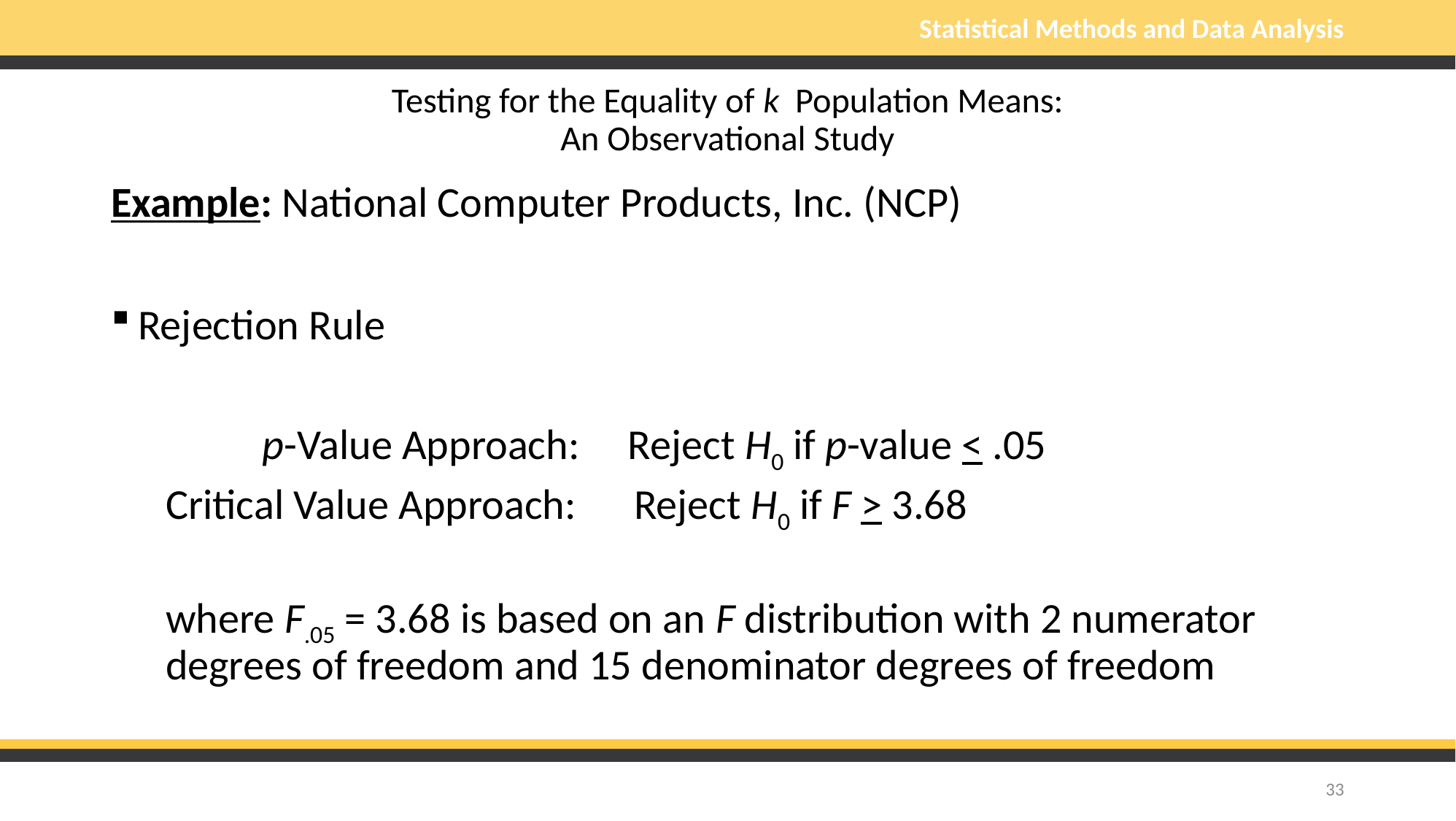

# Testing for the Equality of k  Population Means: An Observational Study
Example: National Computer Products, Inc. (NCP)

Rejection Rule

          p-Value Approach:     Reject H0 if p-value < .05
Critical Value Approach:      Reject H0 if F > 3.68

where F.05 = 3.68 is based on an F distribution with 2 numerator degrees of freedom and 15 denominator degrees of freedom

33